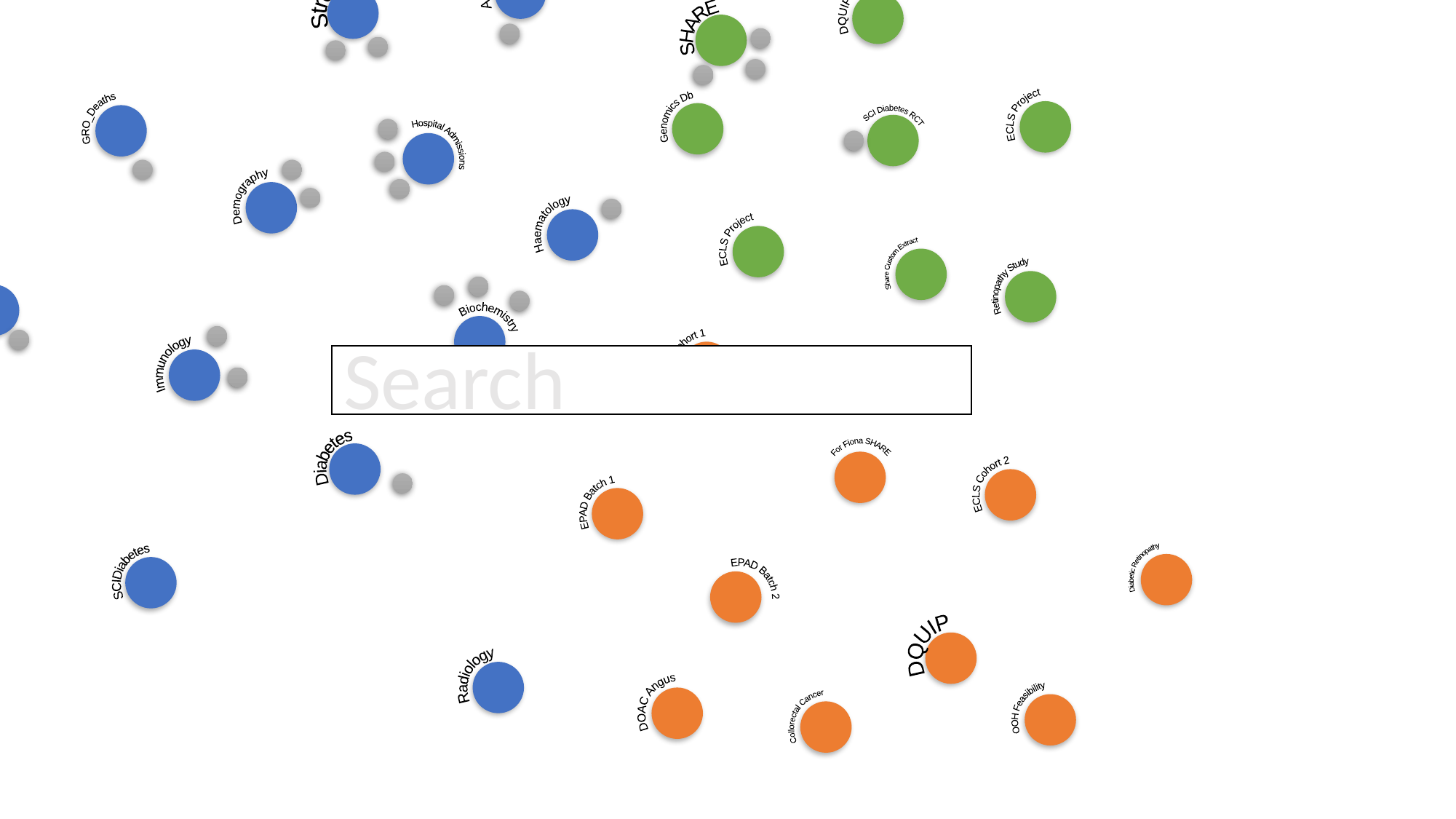

TARDIS

A&E Diagnosis

A&E Drugs

Stroke

SHARE

GRO_Deaths

SCI Diabetes RCT
Hospital Admissions

Demography

Haematology

ECLS Project

Ward Data

Biochemistry

ECLS Cohort 1

Immunology

Diabetes

For Fiona SHARE

EPAD Batch 1

SCIDiabetes

EPAD Batch 2

Radiology

Thenmalar

CHI Edris Proj

DQUIP 2017

ECLS Project
Genomics Db

Share Custom Extract

Retinopathy Study

ECLS Cohort 2

Diabetic Retinopathy

DQUIP

DOAC Angus
OOH Feasibility

Collorectal Cancer

Search